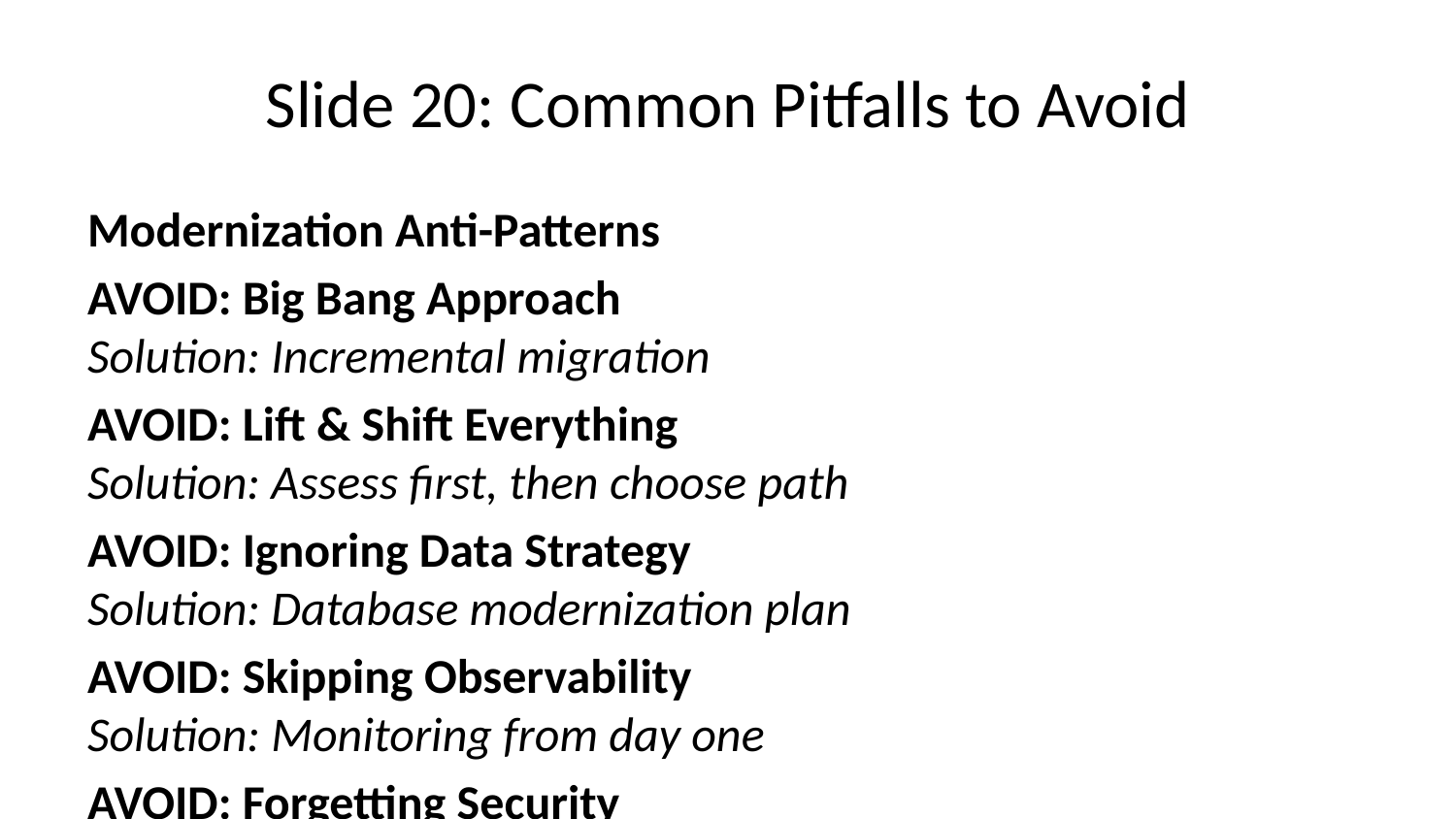

# Slide 20: Common Pitfalls to Avoid
Modernization Anti-Patterns
AVOID: Big Bang Approach
Solution: Incremental migration
AVOID: Lift & Shift Everything
Solution: Assess first, then choose path
AVOID: Ignoring Data Strategy
Solution: Database modernization plan
AVOID: Skipping Observability
Solution: Monitoring from day one
AVOID: Forgetting Security
Solution: Security by design